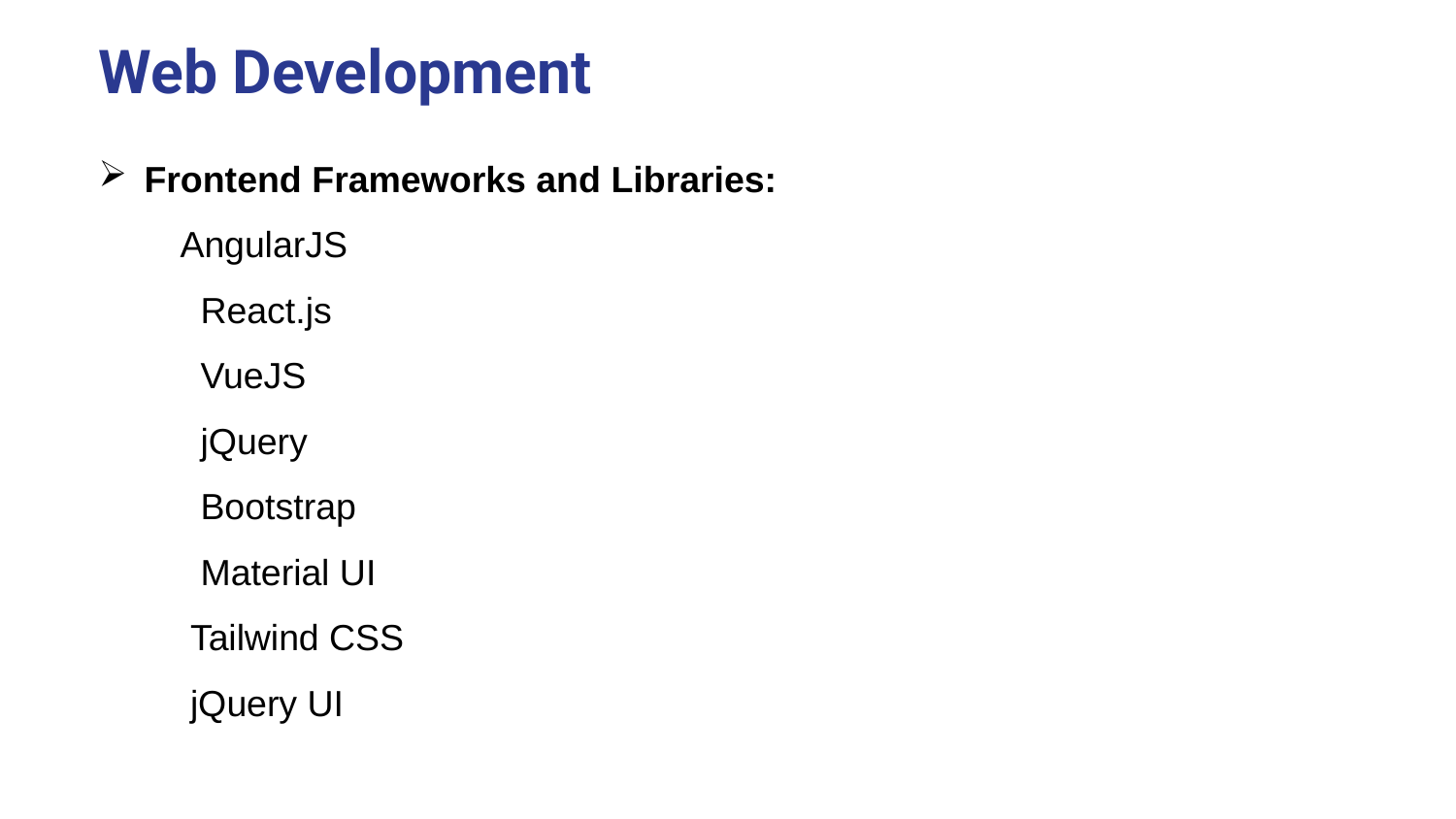

# Web Development
Frontend Frameworks and Libraries:
        AngularJS
          React.js
          VueJS
          jQuery
          Bootstrap
          Material UI
         Tailwind CSS
         jQuery UI